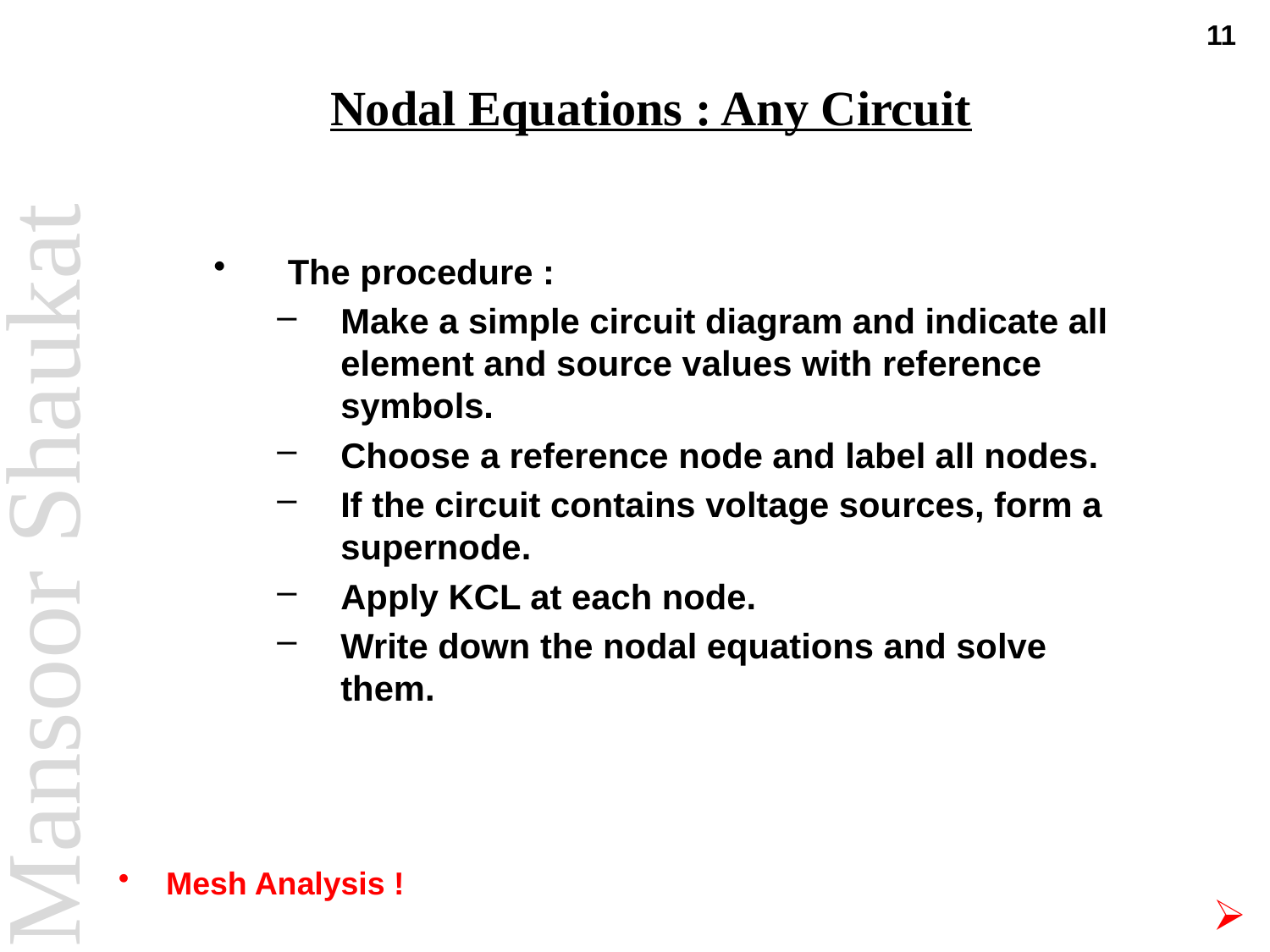

11
# Nodal Equations : Any Circuit
The procedure :
Make a simple circuit diagram and indicate all element and source values with reference symbols.
Choose a reference node and label all nodes.
If the circuit contains voltage sources, form a supernode.
Apply KCL at each node.
Write down the nodal equations and solve them.
Mesh Analysis !